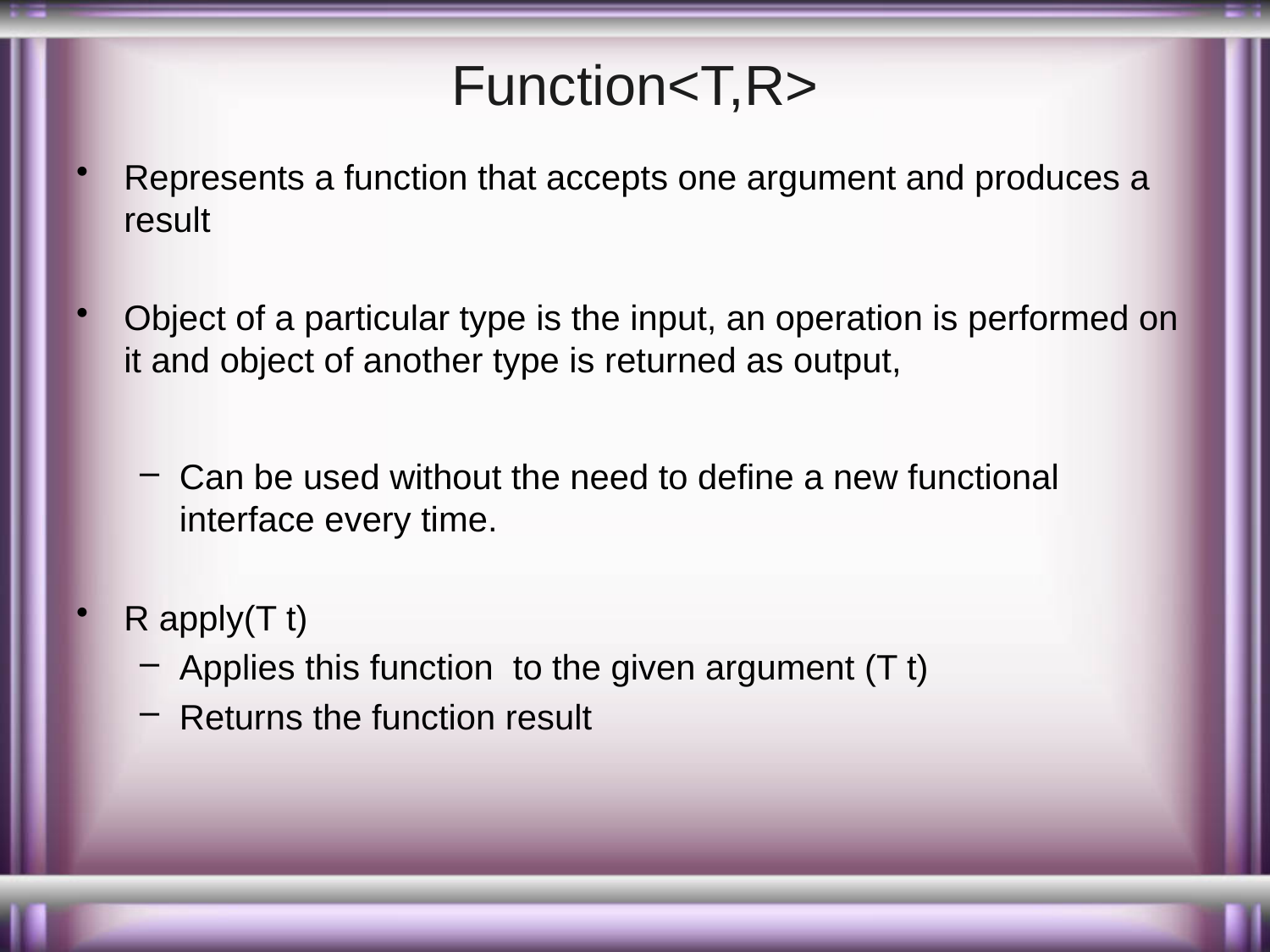

# Function<T,R>
Represents a function that accepts one argument and produces a result

Object of a particular type is the input, an operation is performed on it and object of another type is returned as output,

Can be used without the need to define a new functional interface every time.

R apply(T t)
Applies this function  to the given argument (T t)
Returns the function result